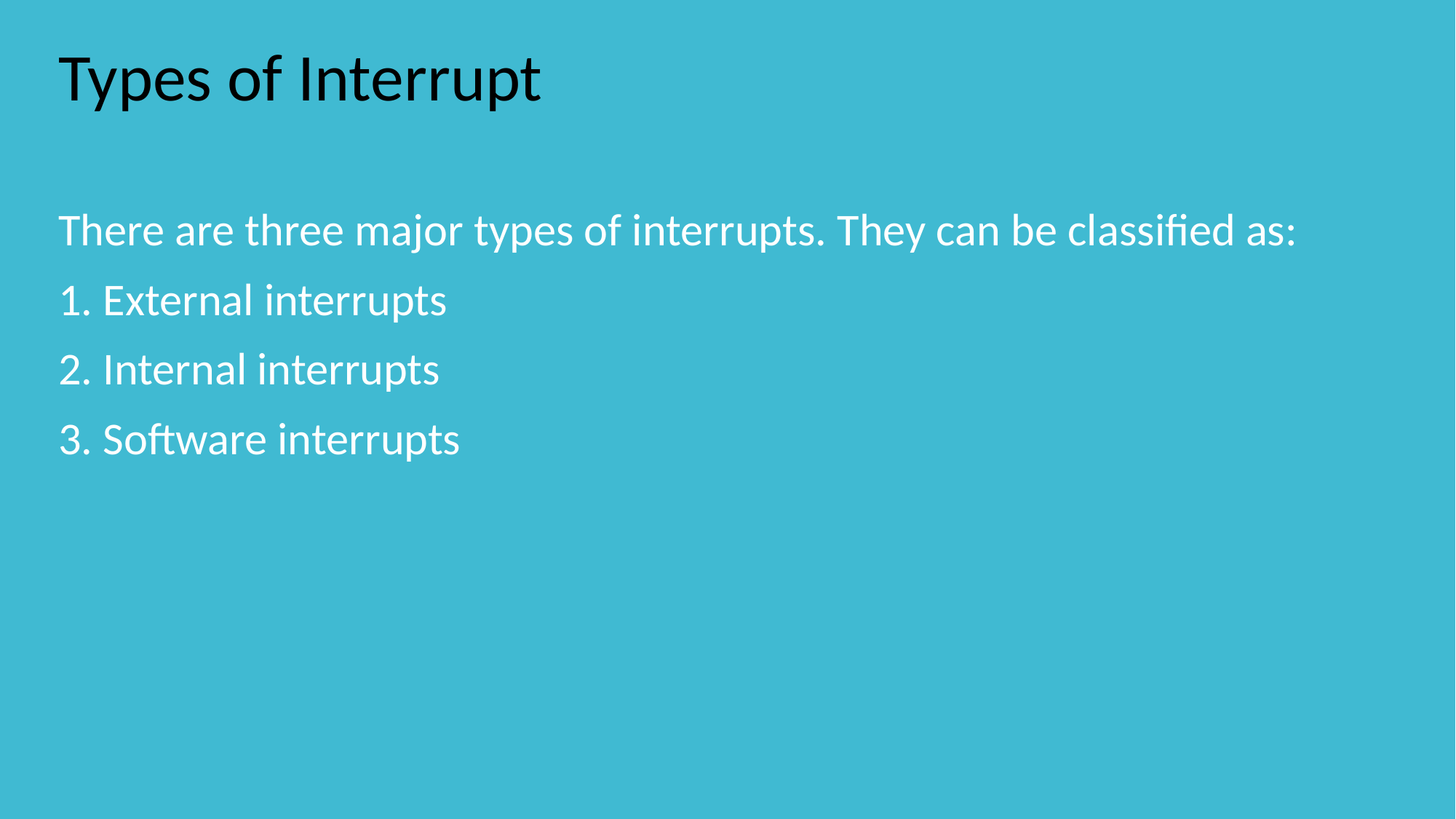

# Types of Interrupt
There are three major types of interrupts. They can be classified as:
1. External interrupts
2. Internal interrupts
3. Software interrupts